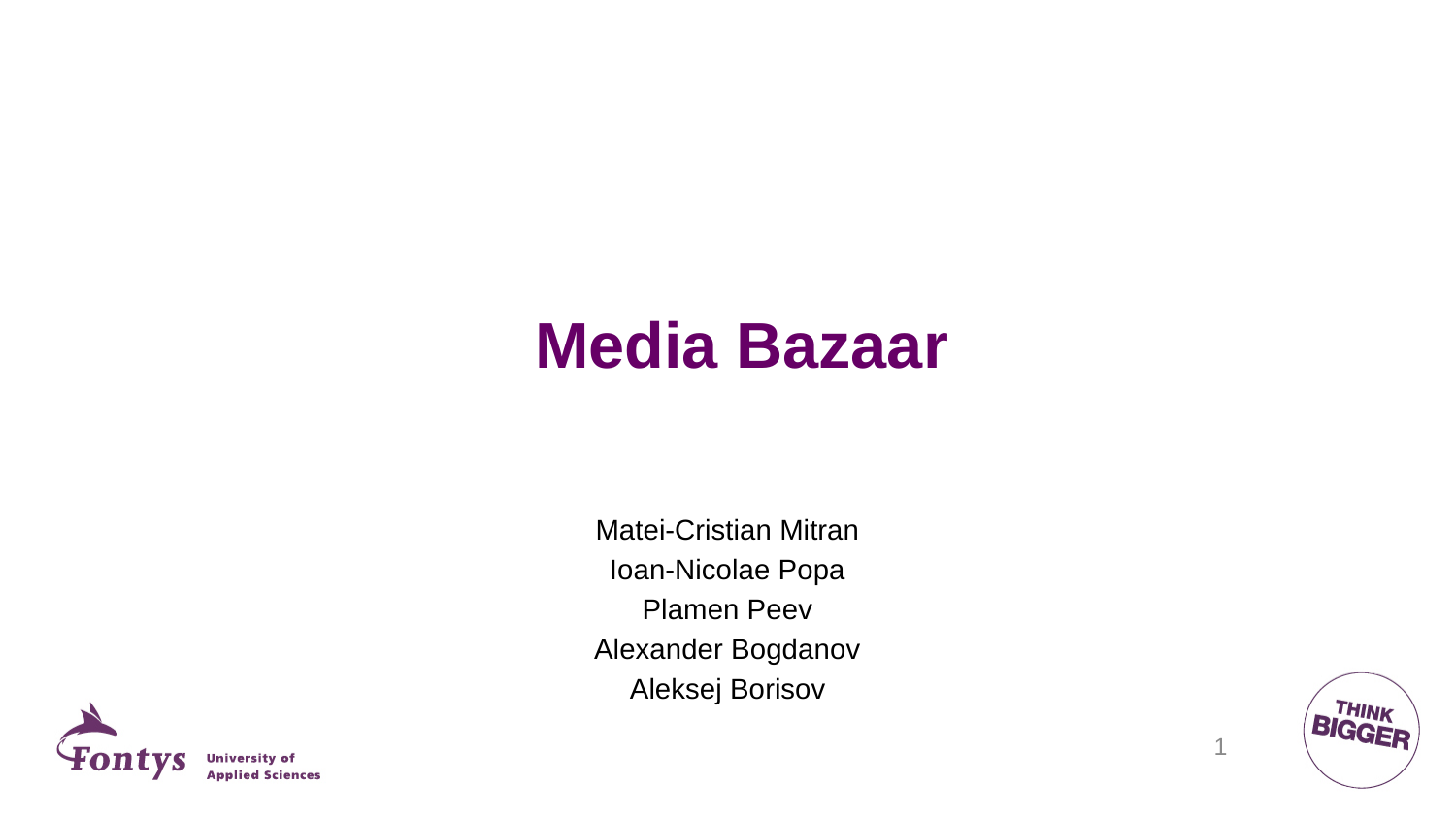

# Media Bazaar
Matei-Cristian Mitran
Ioan-Nicolae Popa
Plamen Peev
Alexander Bogdanov
Aleksej Borisov
1